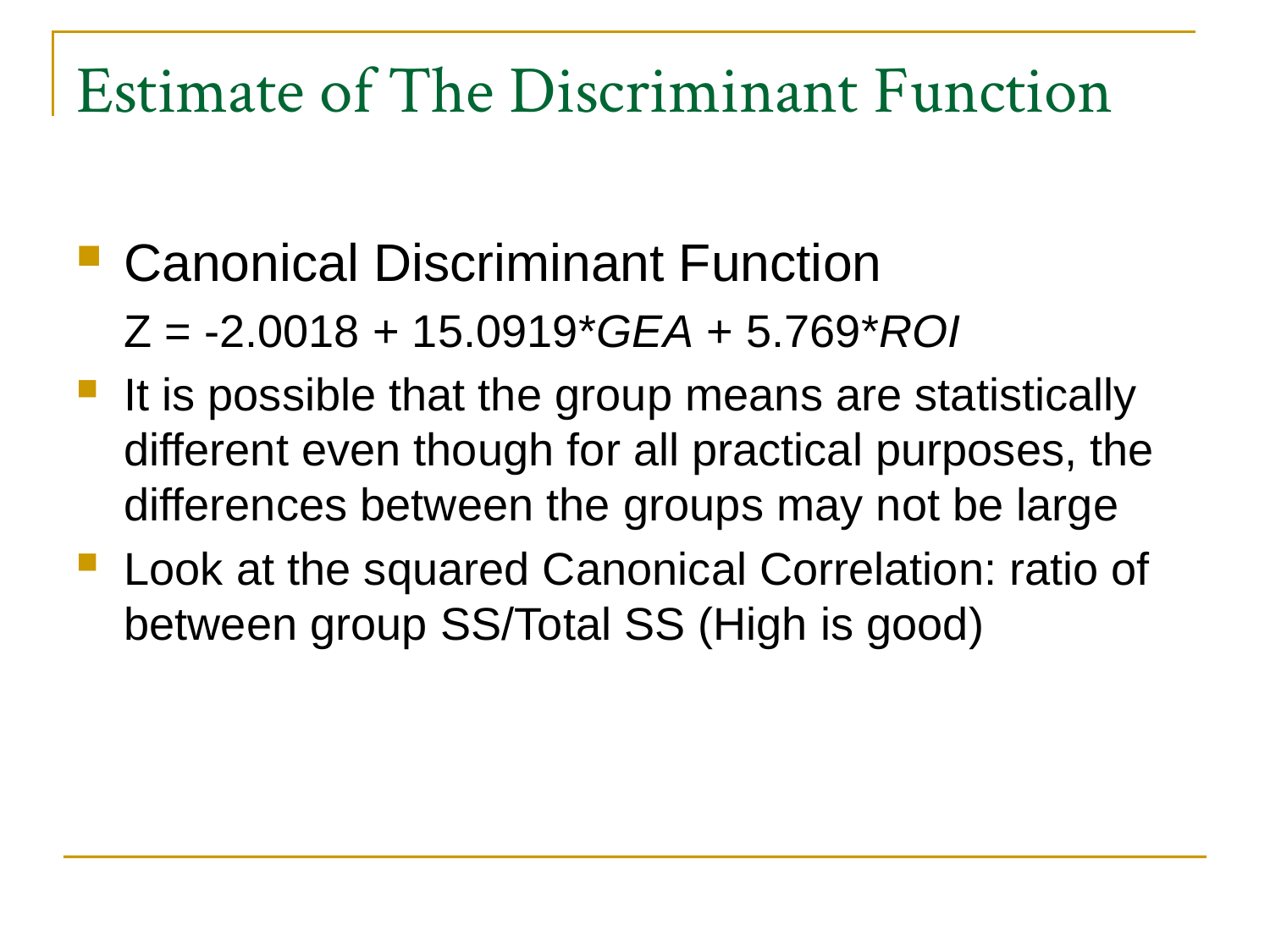

# Estimate of The Discriminant Function
Canonical Discriminant Function
	Z = -2.0018 + 15.0919*GEA + 5.769*ROI
It is possible that the group means are statistically different even though for all practical purposes, the differences between the groups may not be large
Look at the squared Canonical Correlation: ratio of between group SS/Total SS (High is good)